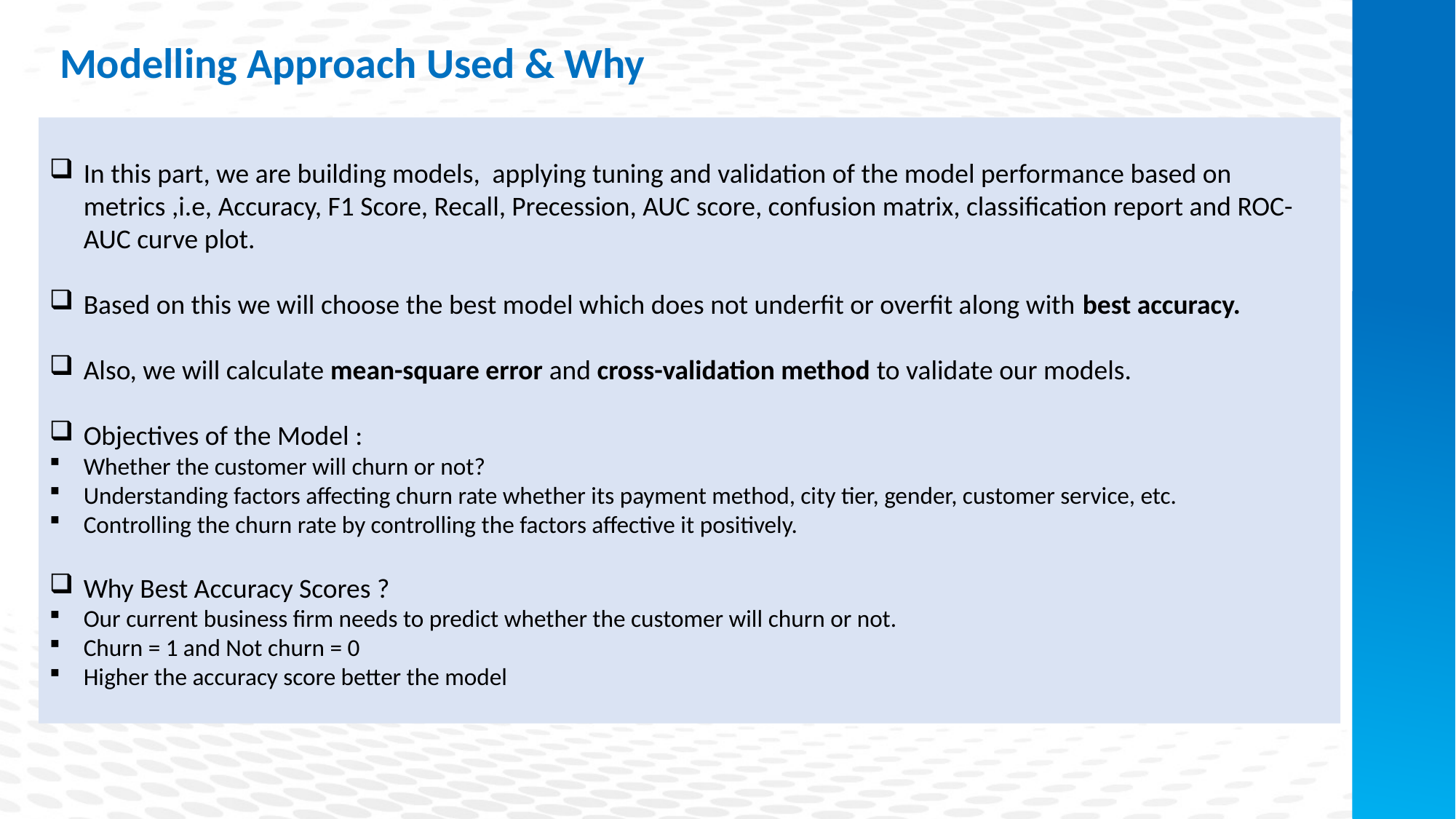

Modelling Approach Used & Why

In this part, we are building models,  applying tuning and validation of the model performance based on metrics ,i.e, Accuracy, F1 Score, Recall, Precession, AUC score, confusion matrix, classification report and ROC-AUC curve plot.

Based on this we will choose the best model which does not underfit or overfit along with best accuracy.

Also, we will calculate mean-square error and cross-validation method to validate our models.

Objectives of the Model :
Whether the customer will churn or not?
Understanding factors affecting churn rate whether its payment method, city tier, gender, customer service, etc.
Controlling the churn rate by controlling the factors affective it positively.

Why Best Accuracy Scores ?
Our current business firm needs to predict whether the customer will churn or not.
Churn = 1 and Not churn = 0
Higher the accuracy score better the model